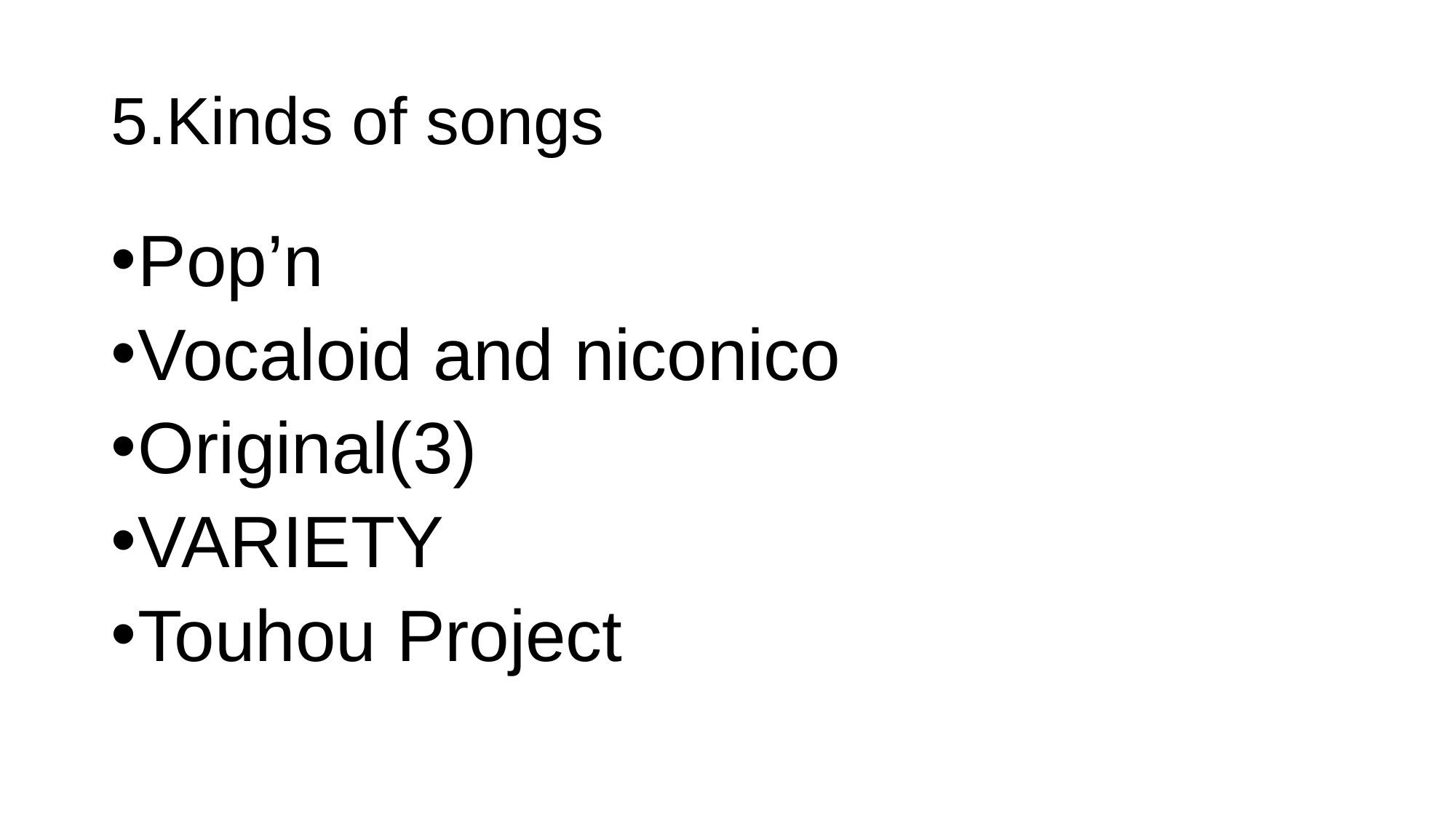

# 5.Kinds of songs
Pop’n
Vocaloid and niconico
Original(3)
VARIETY
Touhou Project